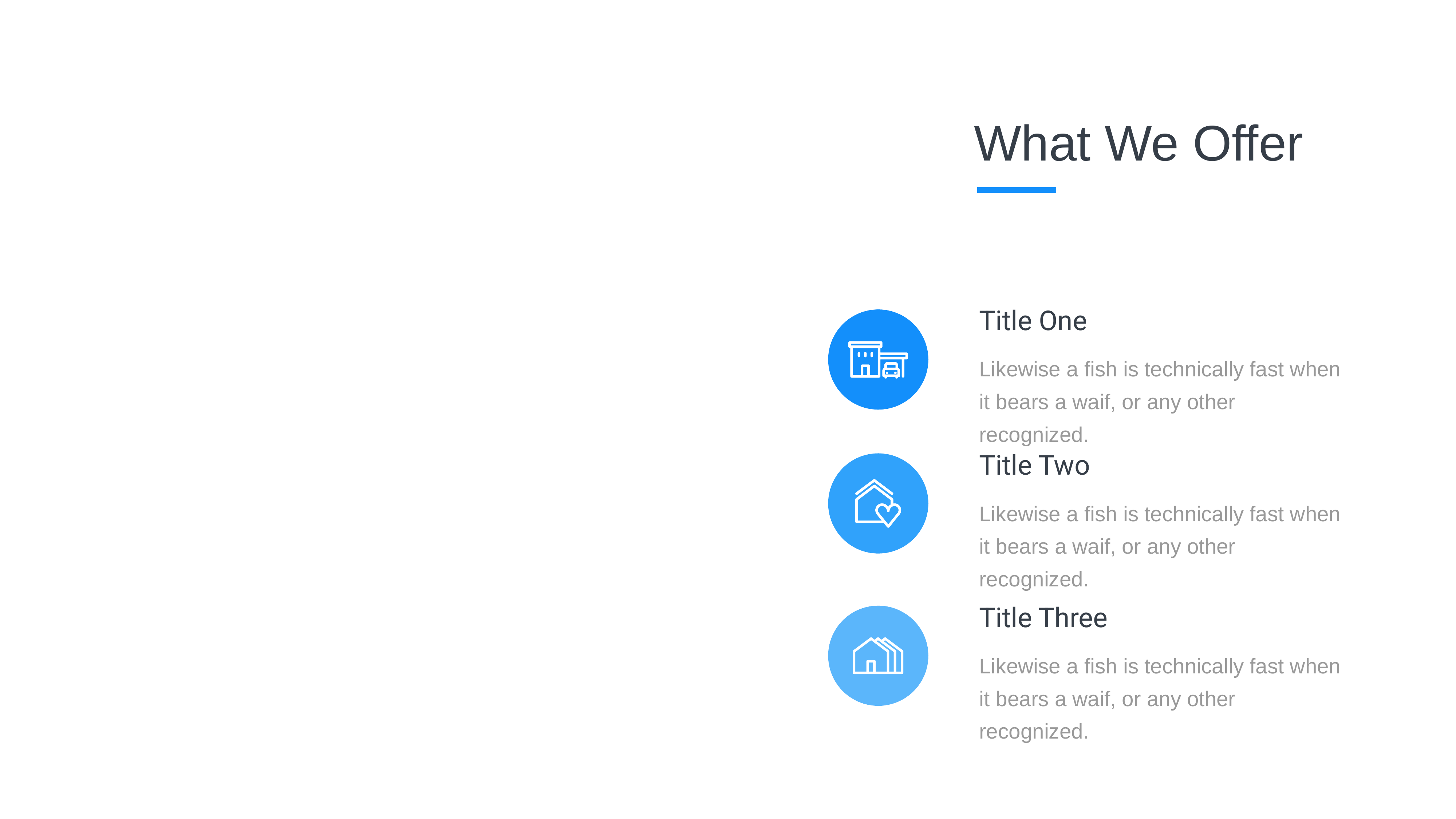

What We Offer

Title One

Likewise a fish is technically fast when it bears a waif, or any other recognized.
Title Two

Likewise a fish is technically fast when it bears a waif, or any other recognized.
Title Three

Likewise a fish is technically fast when it bears a waif, or any other recognized.